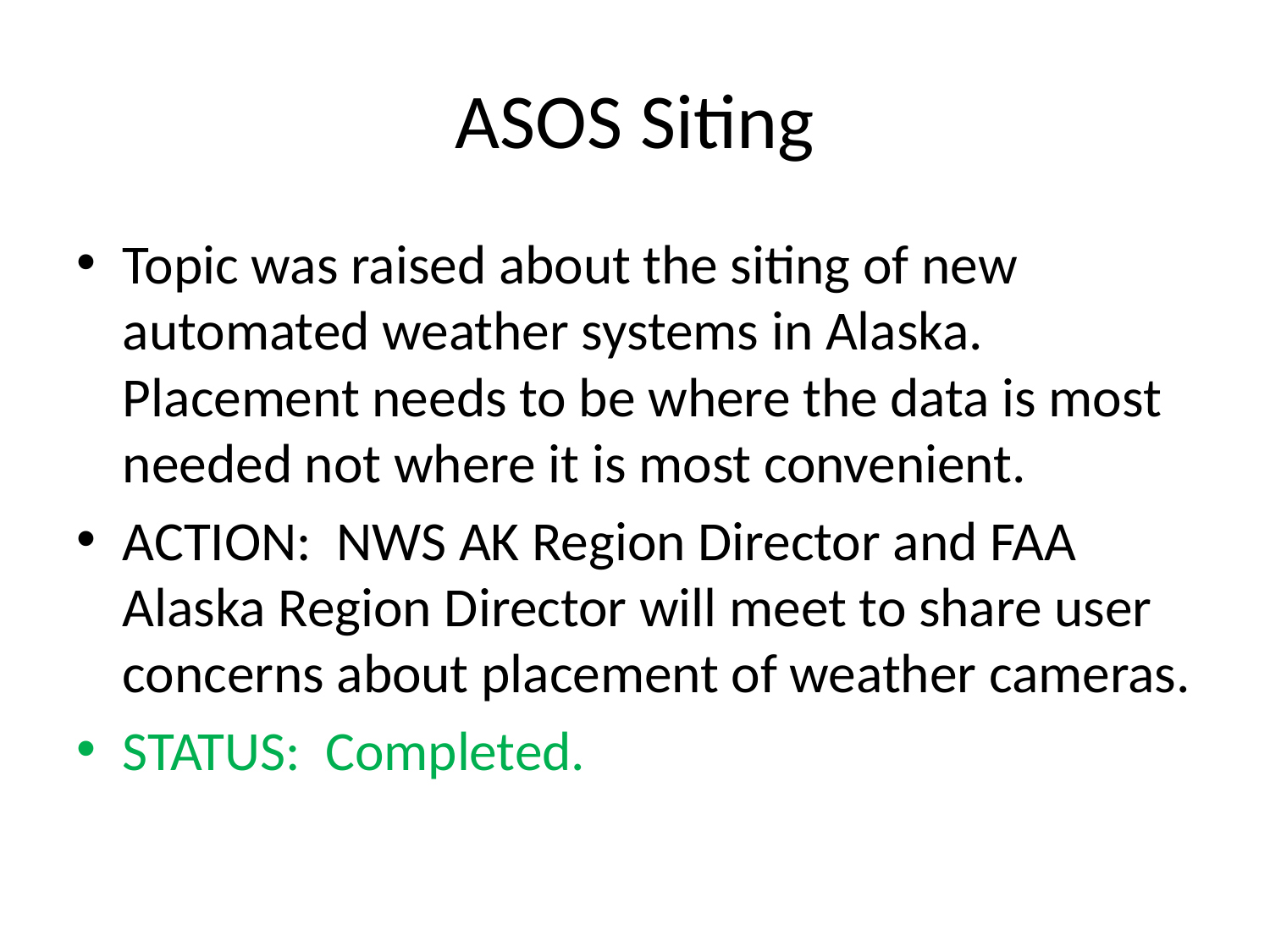

# ASOS Siting
Topic was raised about the siting of new automated weather systems in Alaska.  Placement needs to be where the data is most needed not where it is most convenient.
ACTION:  NWS AK Region Director and FAA Alaska Region Director will meet to share user concerns about placement of weather cameras.
STATUS:  Completed.